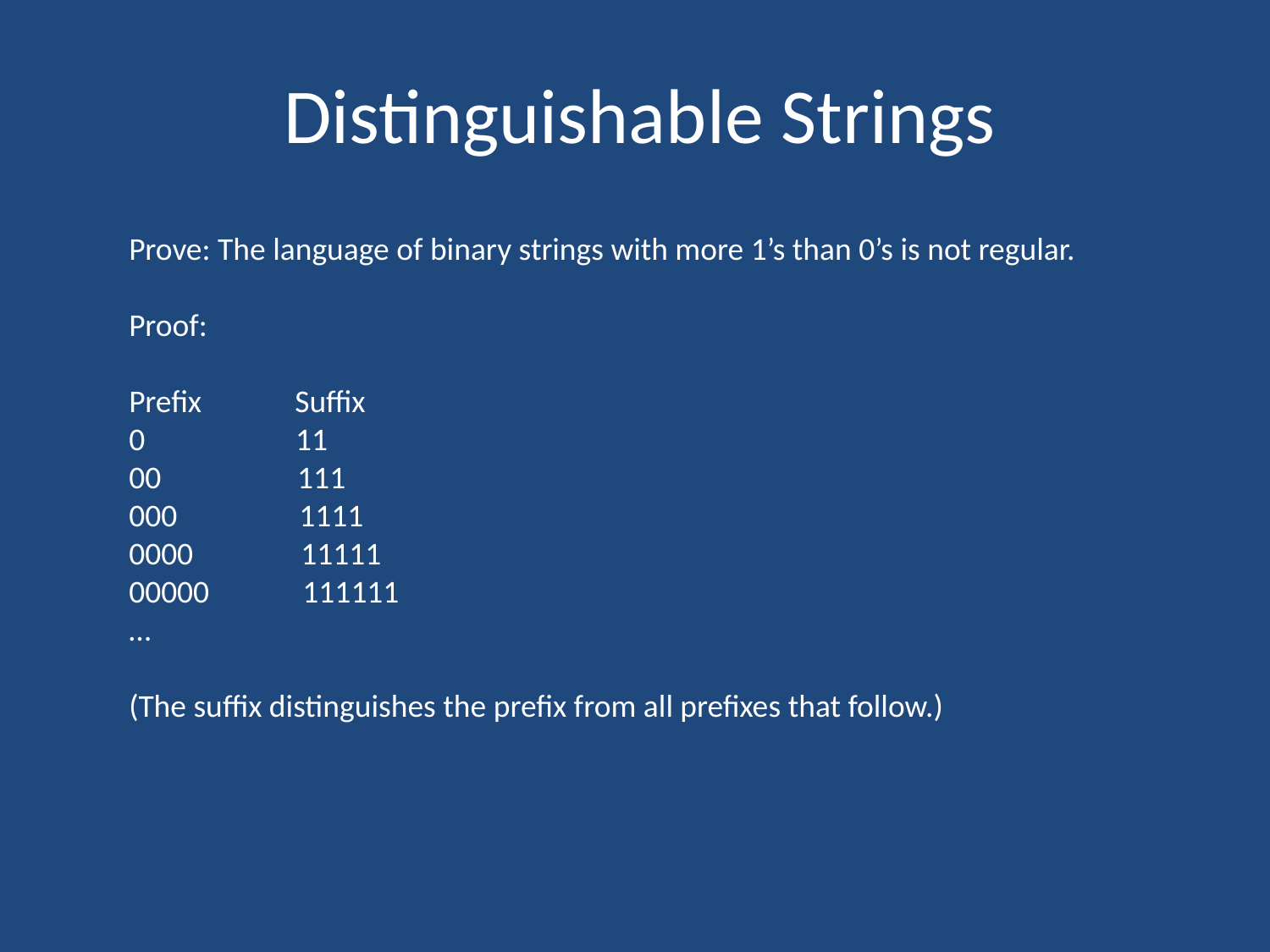

# Distinguishable Strings
Prove: The language of binary strings with more 1’s than 0’s is not regular.

Proof:

Prefix             Suffix
0                     11
00                   111
000                 1111
0000               11111
00000             111111
…

(The suffix distinguishes the prefix from all prefixes that follow.)